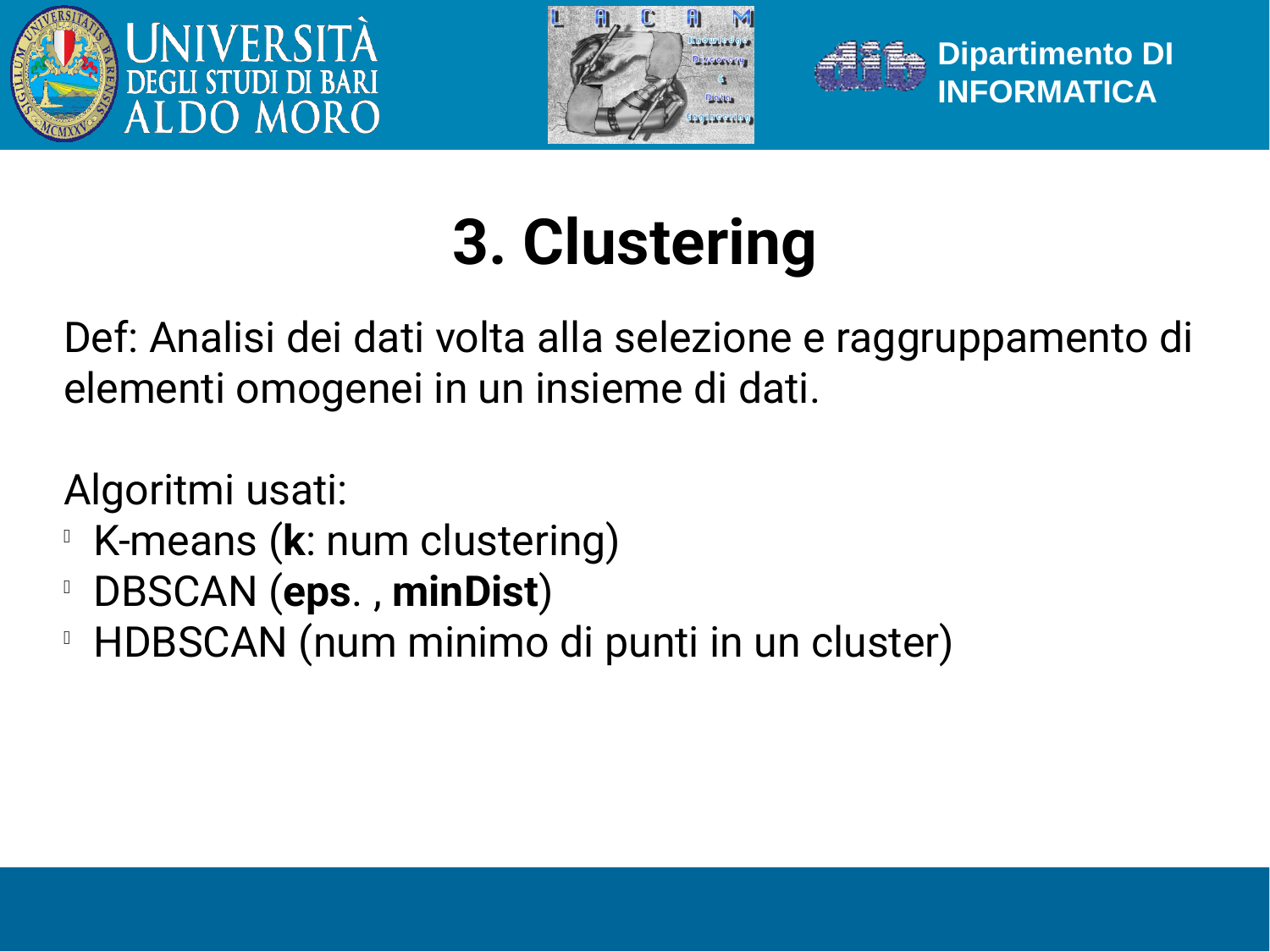

3. Clustering
Def: Analisi dei dati volta alla selezione e raggruppamento di elementi omogenei in un insieme di dati.

Algoritmi usati:
K-means (k: num clustering)
DBSCAN (eps. , minDist)
HDBSCAN (num minimo di punti in un cluster)